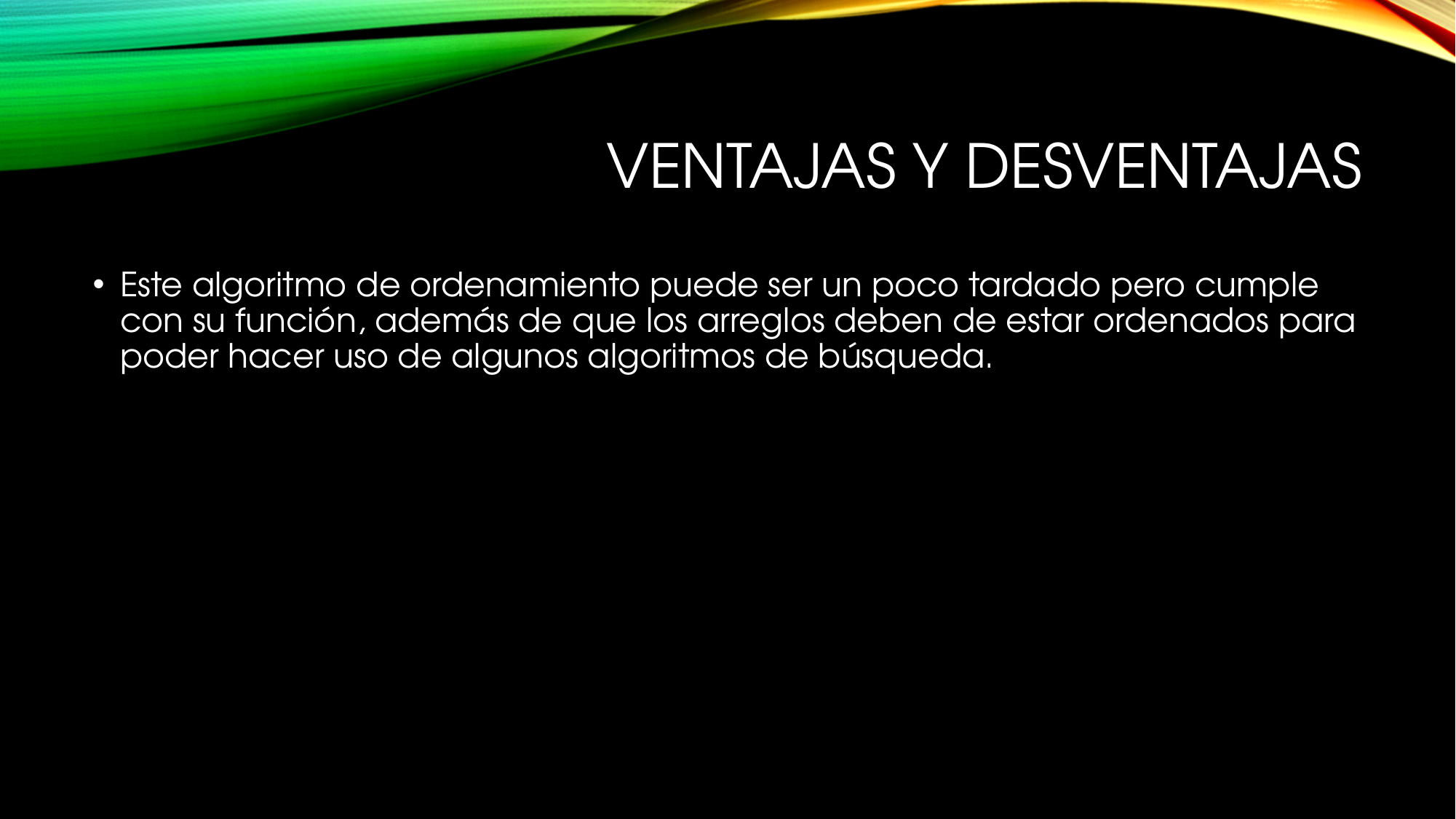

# Ventajas y desventajas
Este algoritmo de ordenamiento puede ser un poco tardado pero cumple con su función, además de que los arreglos deben de estar ordenados para poder hacer uso de algunos algoritmos de búsqueda.